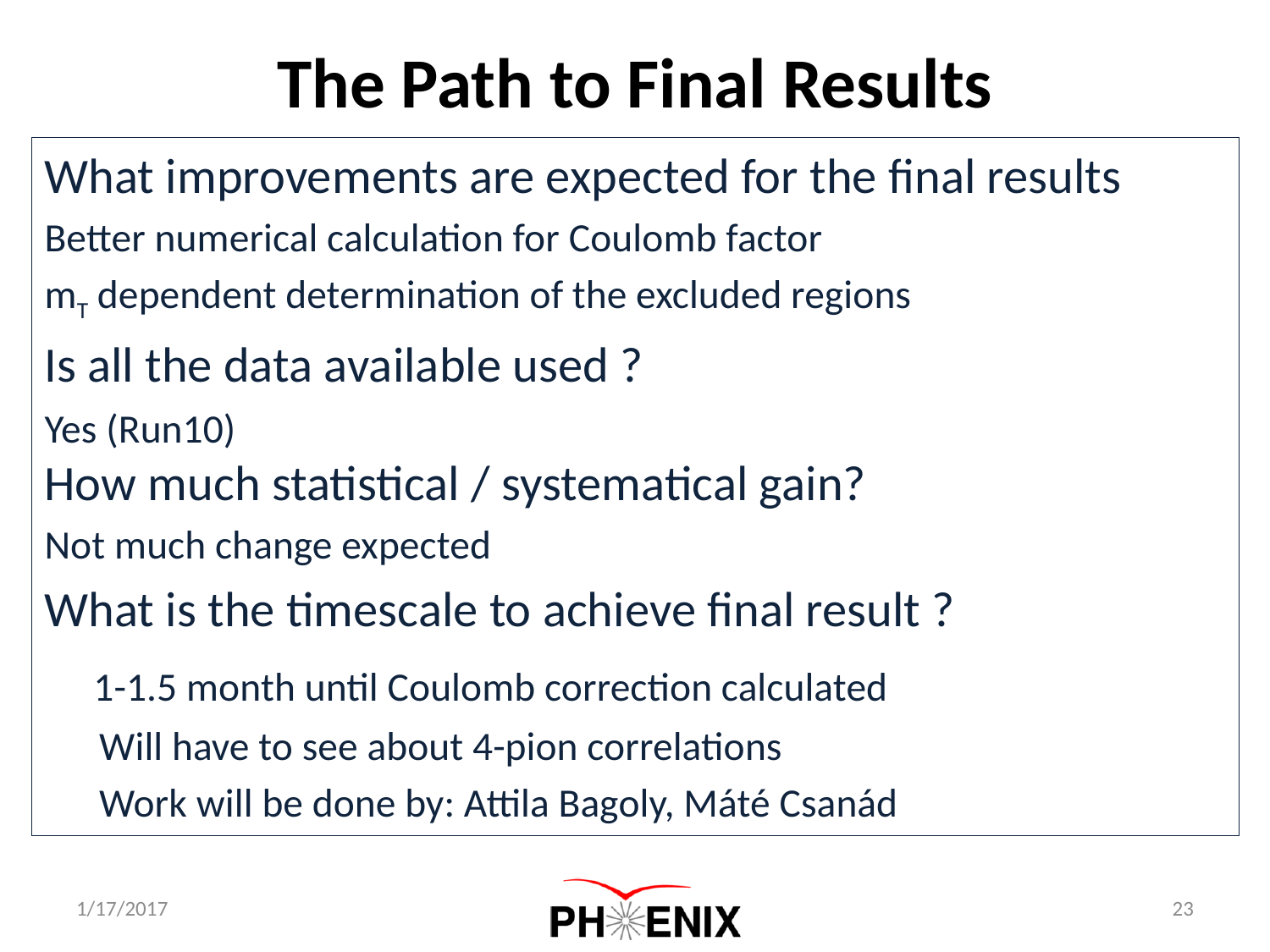

The Path to Final Results
What improvements are expected for the final results
Better numerical calculation for Coulomb factor
mT dependent determination of the excluded regions
Is all the data available used ?
Yes (Run10)
How much statistical / systematical gain?
Not much change expected
What is the timescale to achieve final result ?
    1-1.5 month until Coulomb correction calculated
      Will have to see about 4-pion correlations
      Work will be done by: Attila Bagoly, Máté Csanád
1/17/2017
23